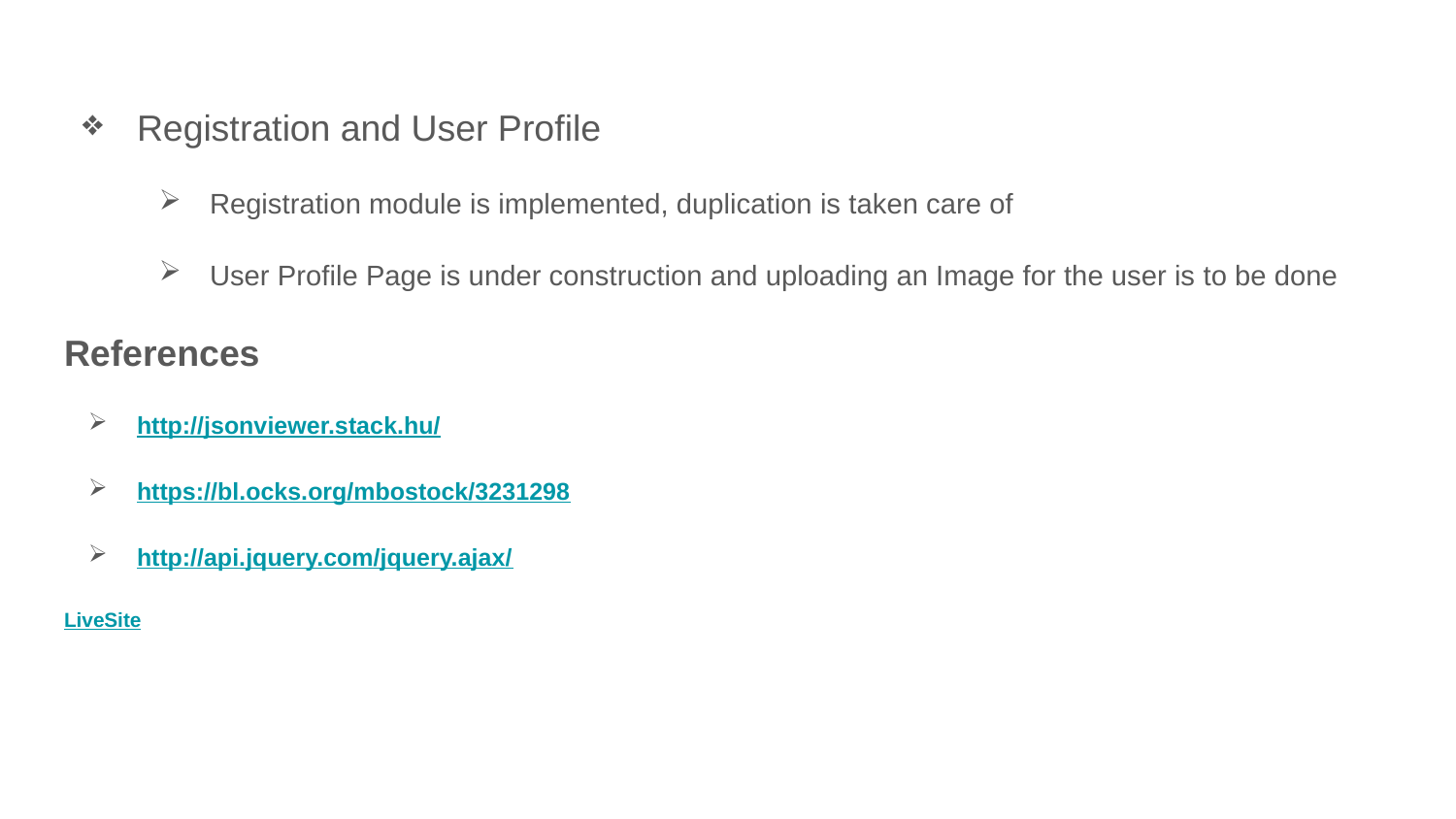

Registration and User Profile
Registration module is implemented, duplication is taken care of
User Profile Page is under construction and uploading an Image for the user is to be done
References
http://jsonviewer.stack.hu/
https://bl.ocks.org/mbostock/3231298
http://api.jquery.com/jquery.ajax/
LiveSite